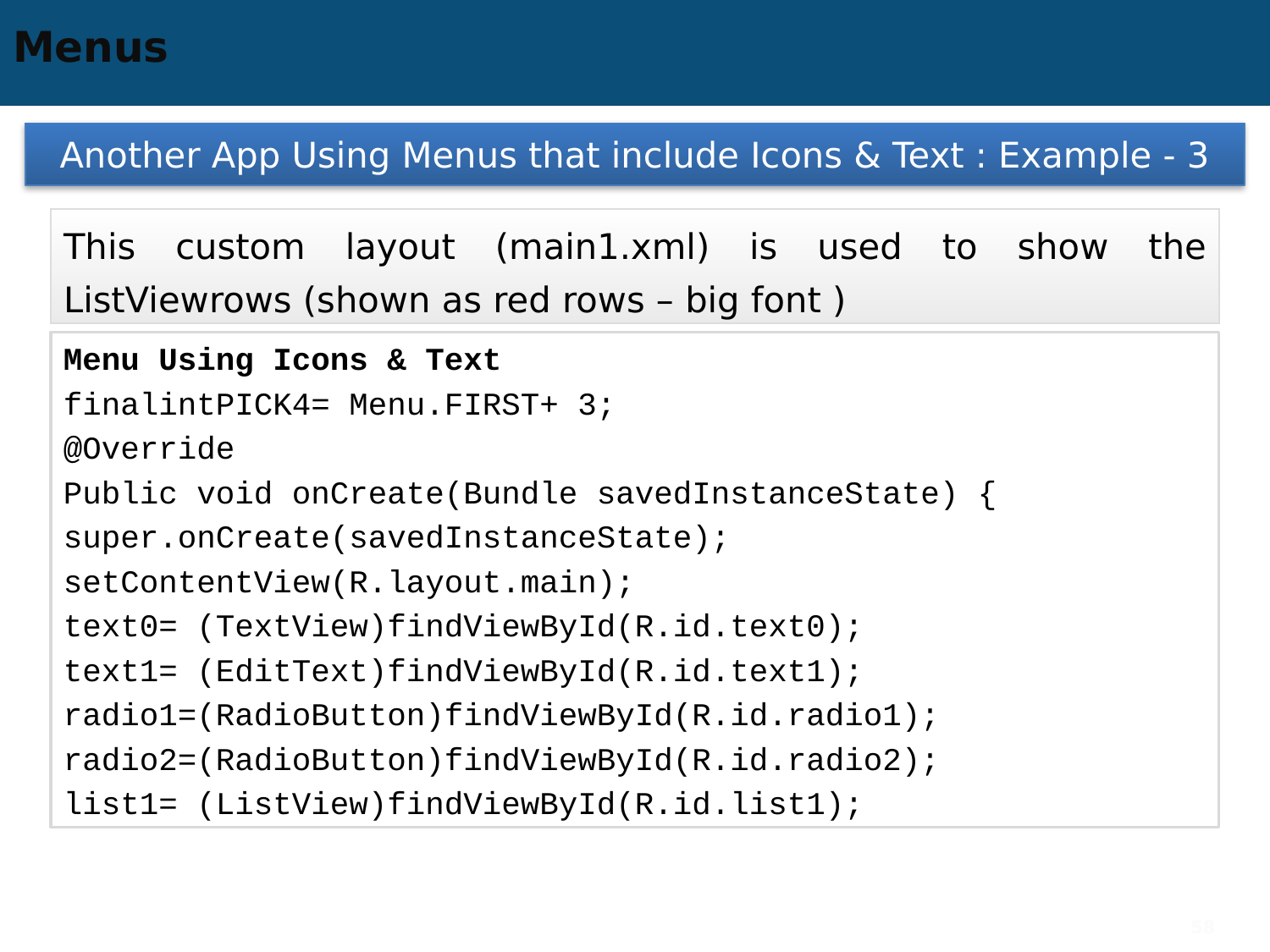

# Menus
Another App Using Menus that include Icons & Text : Example - 3
This custom layout (main1.xml) is used to show the ListViewrows (shown as red rows – big font )
Menu Using Icons & Text
finalintPICK4= Menu.FIRST+ 3;
@Override
Public void onCreate(Bundle savedInstanceState) {
super.onCreate(savedInstanceState);
setContentView(R.layout.main);
text0= (TextView)findViewById(R.id.text0);
text1= (EditText)findViewById(R.id.text1);
radio1=(RadioButton)findViewById(R.id.radio1);
radio2=(RadioButton)findViewById(R.id.radio2);
list1= (ListView)findViewById(R.id.list1);